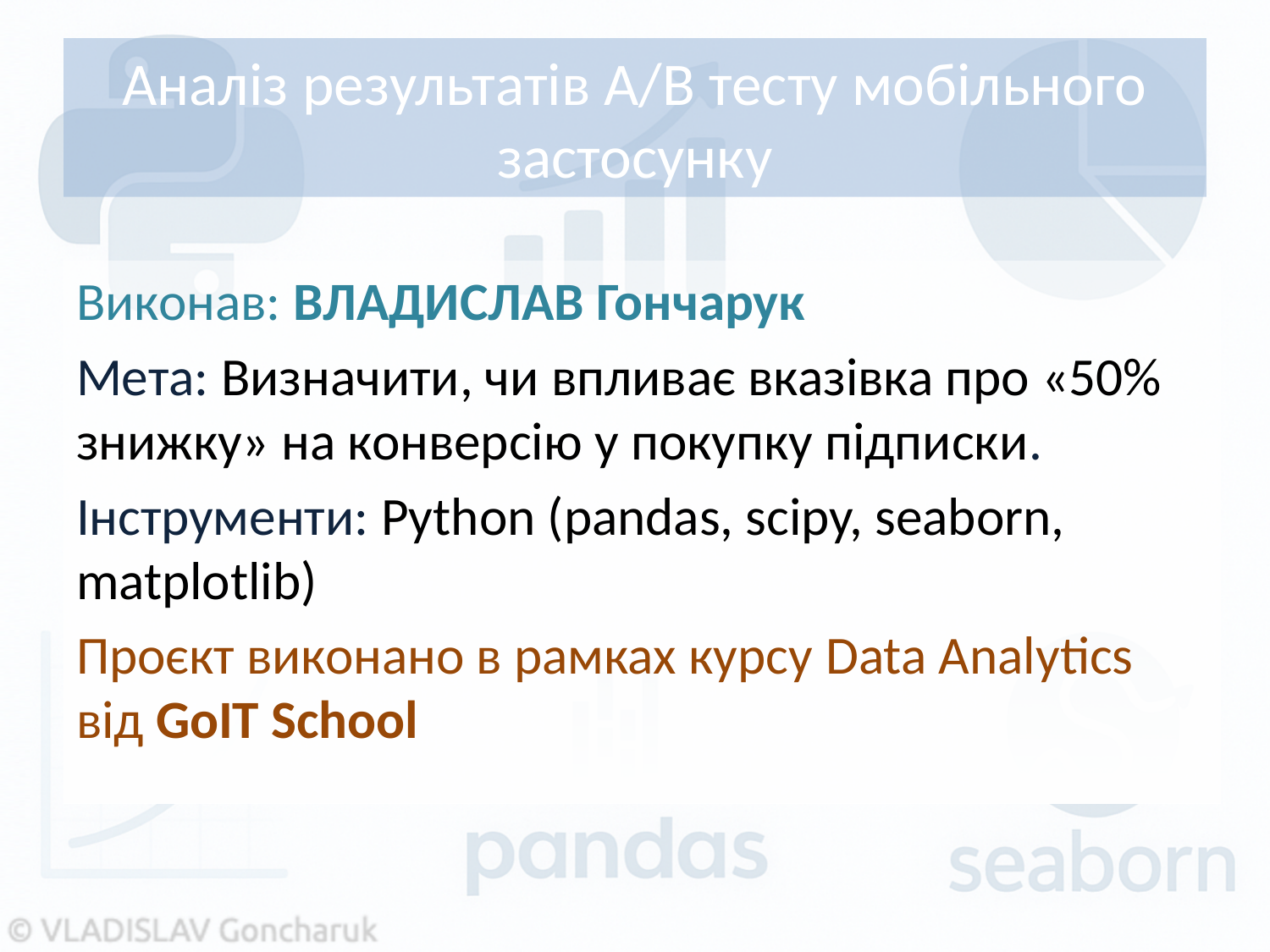

# Аналіз результатів A/B тесту мобільного застосунку
Виконав: ВЛАДИСЛАВ Гончарук
Мета: Визначити, чи впливає вказівка про «50% знижку» на конверсію у покупку підписки.
Інструменти: Python (pandas, scipy, seaborn, matplotlib)
Проєкт виконано в рамках курсу Data Analytics від GoIT School